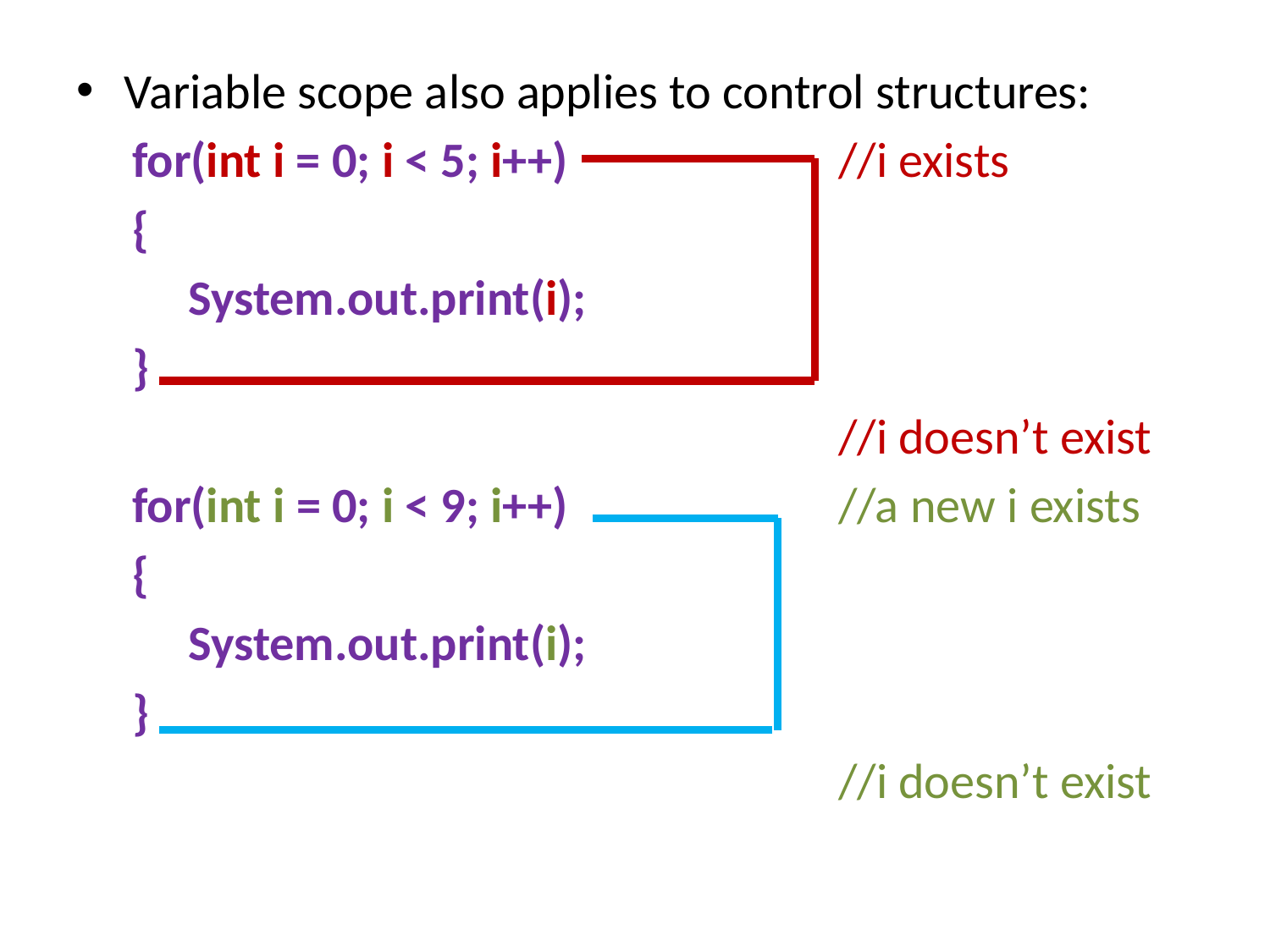

#
Variable scope also applies to control structures:
     for(int i = 0; i < 5; i++)			//i exists
     {
          System.out.print(i);
     }
						//i doesn’t exist
     for(int i = 0; i < 9; i++)			//a new i exists
     {
          System.out.print(i);
     }
						//i doesn’t exist